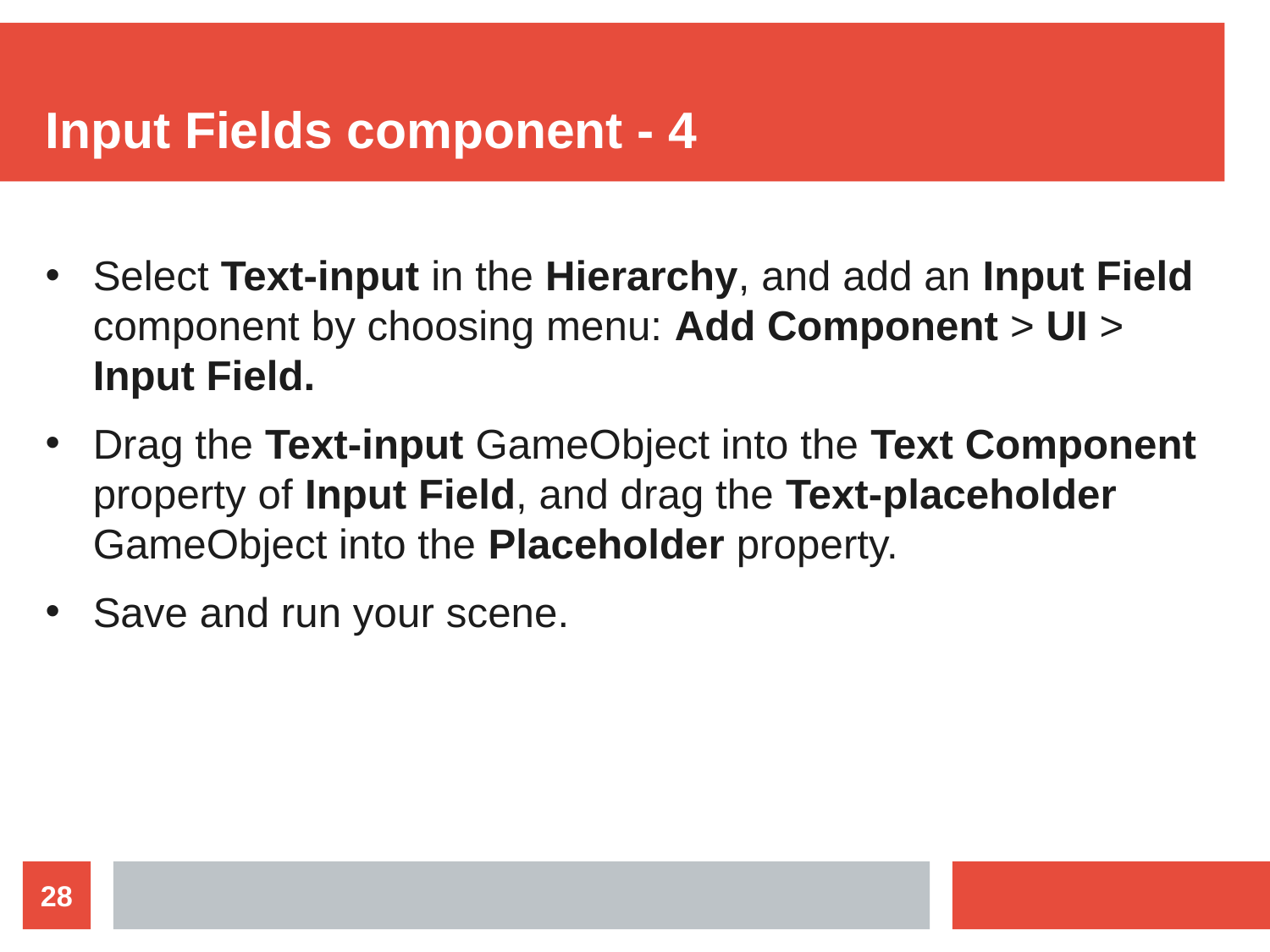

# Input Fields component - 4
Select Text-input in the Hierarchy, and add an Input Field component by choosing menu: Add Component > UI > Input Field.
Drag the Text-input GameObject into the Text Component property of Input Field, and drag the Text-placeholder GameObject into the Placeholder property.
Save and run your scene.
28